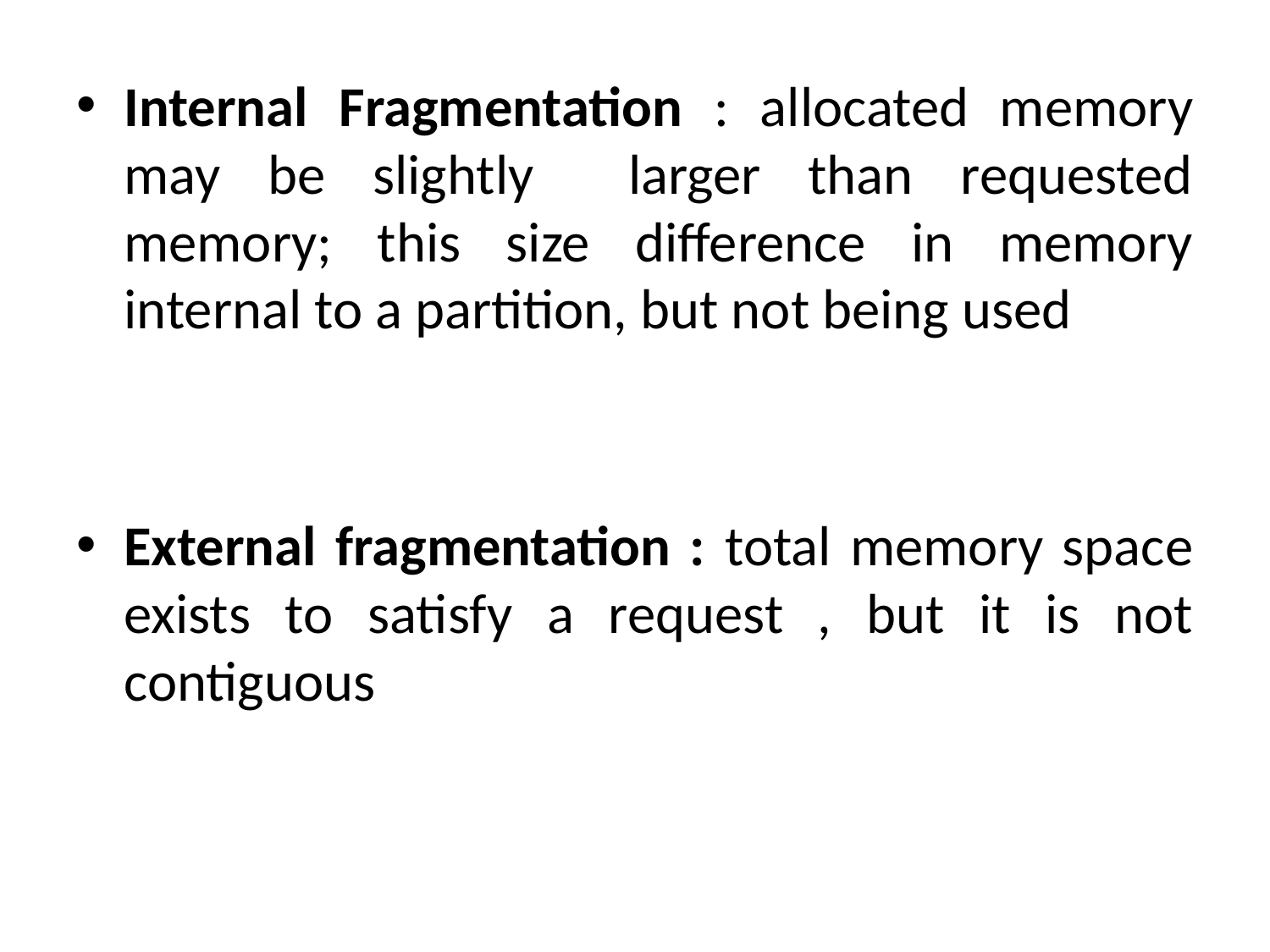

Internal Fragmentation : allocated memory may be slightly  larger than requested memory; this size difference in memory internal to a partition, but not being used

External fragmentation : total memory space exists to satisfy a request , but it is not contiguous